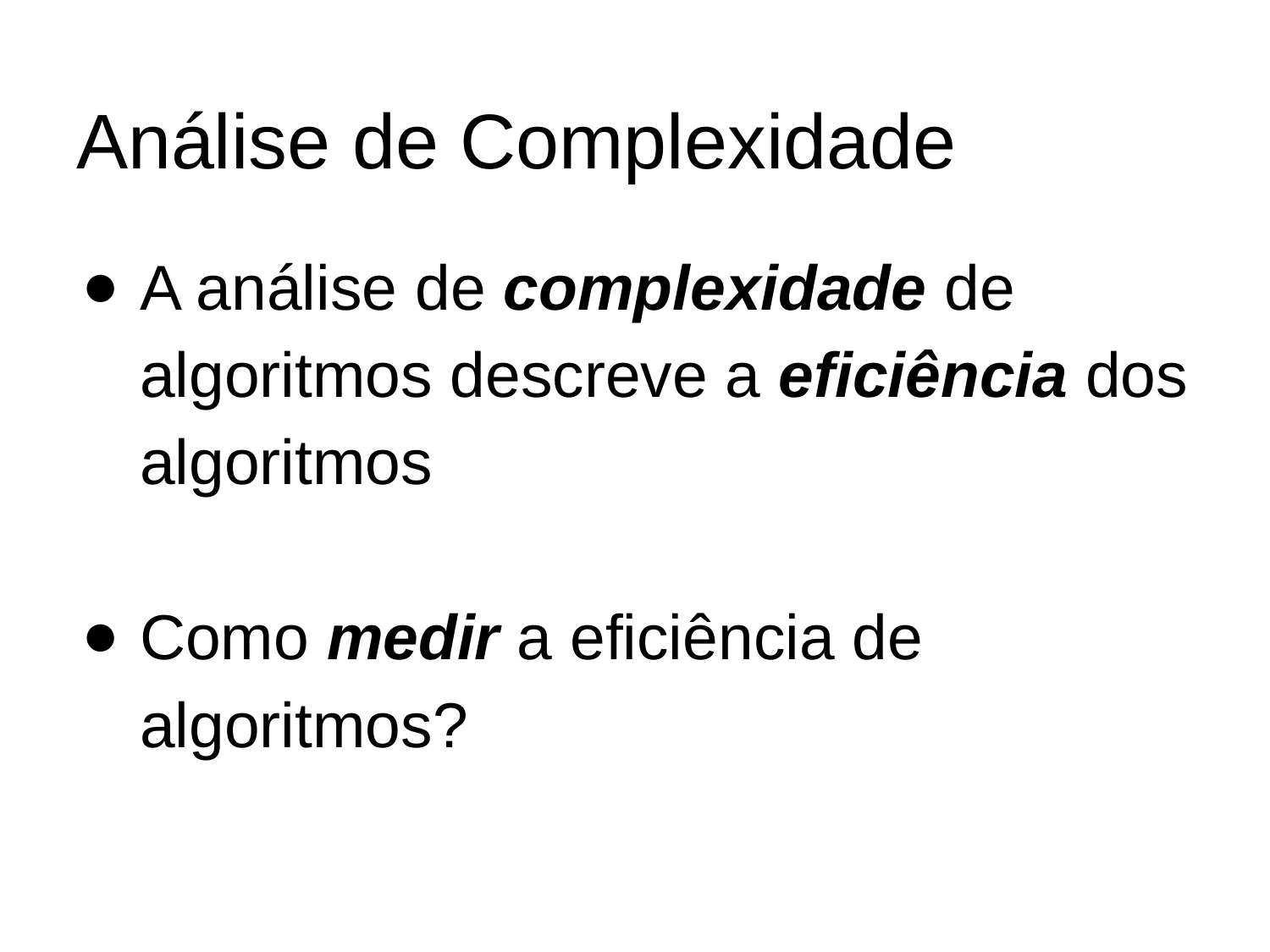

# Análise de Complexidade
A análise de complexidade de algoritmos descreve a eficiência dos algoritmos

Como medir a eficiência de algoritmos?